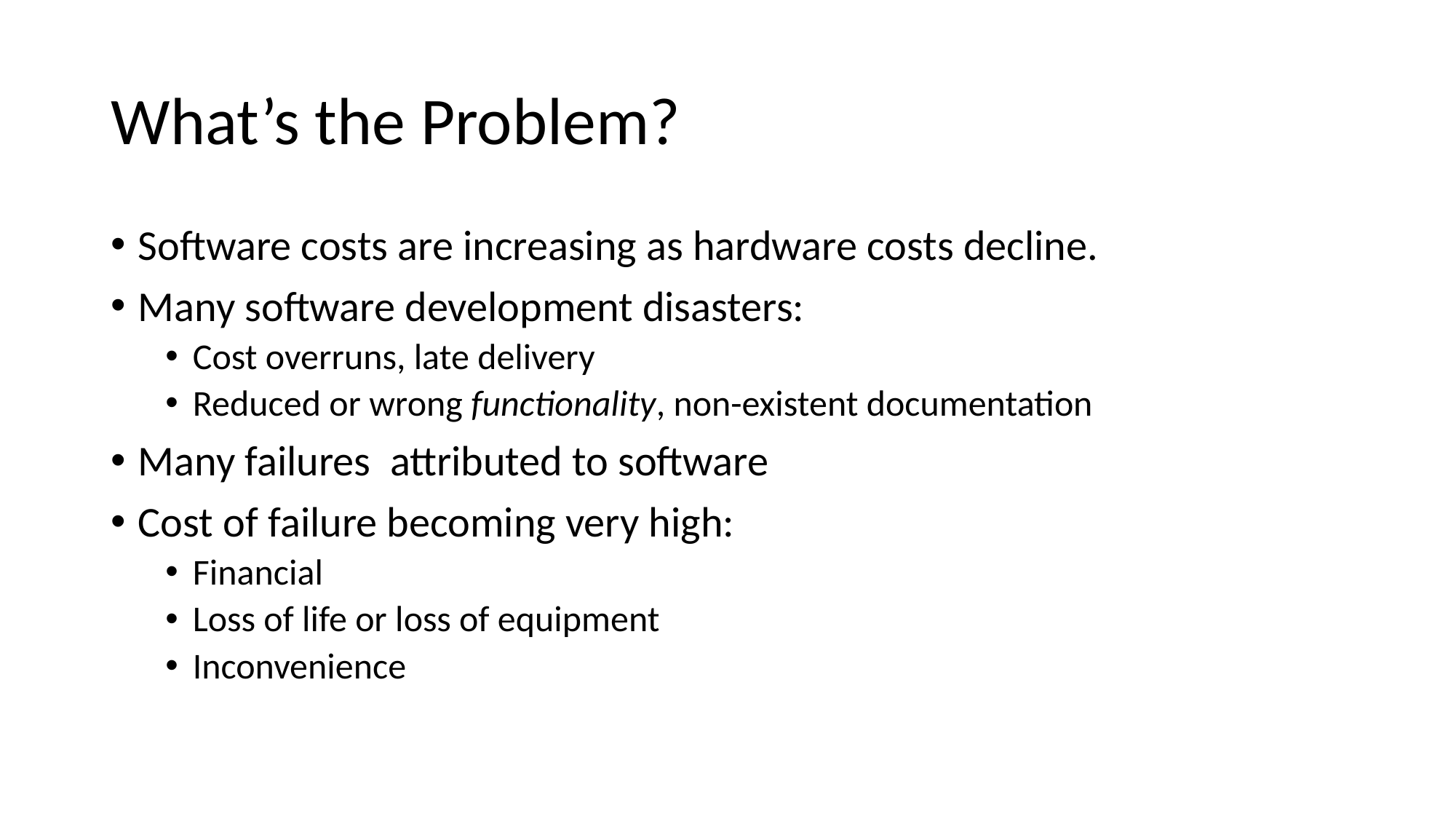

# What’s the Problem?
Software costs are increasing as hardware costs decline.
Many software development disasters:
Cost overruns, late delivery
Reduced or wrong functionality, non-existent documentation
Many failures  attributed to software
Cost of failure becoming very high:
Financial
Loss of life or loss of equipment
Inconvenience